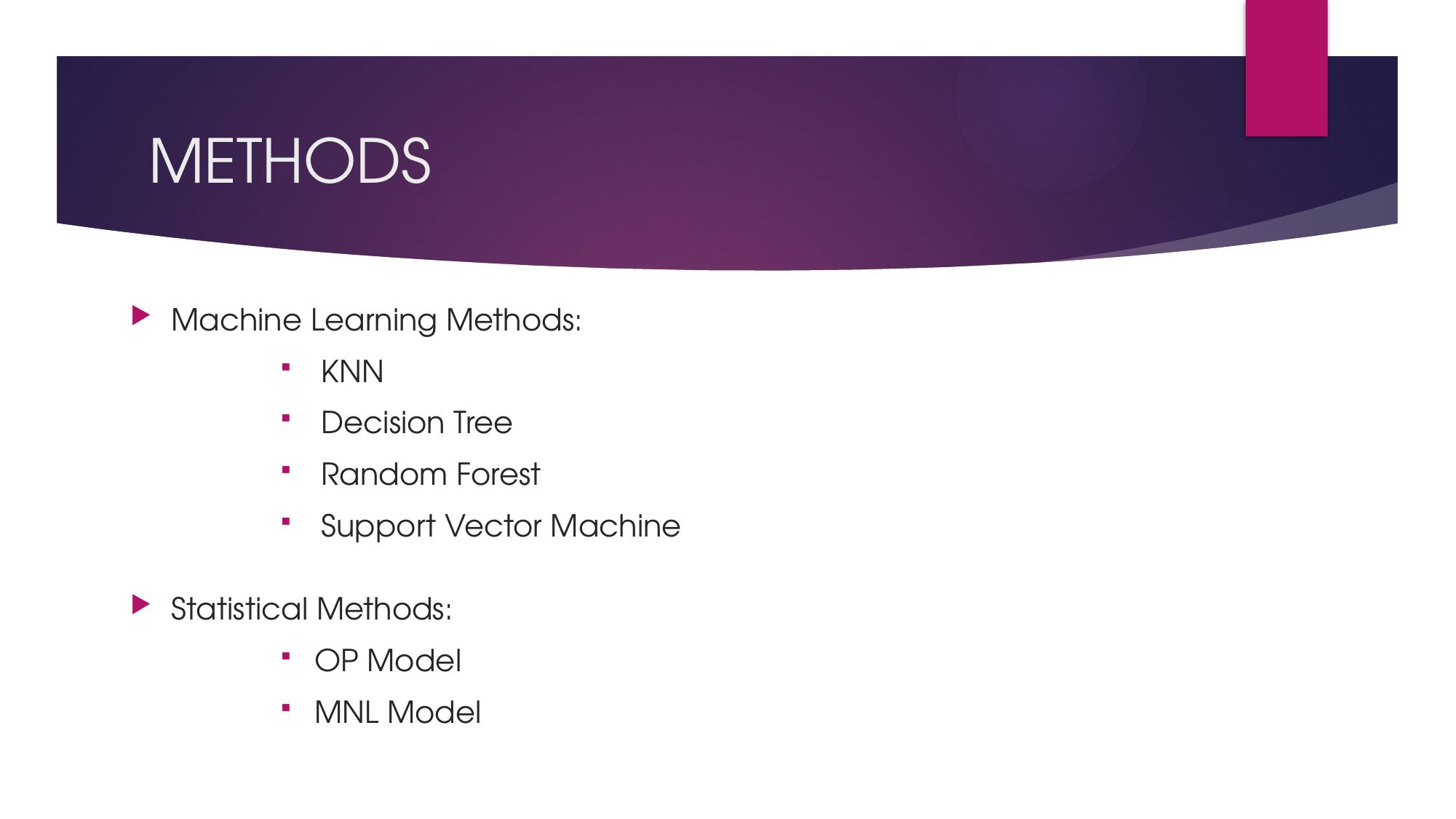

# METHODS
Machine Learning Methods:
KNN
Decision Tree
Random Forest
Support Vector Machine

Statistical Methods:
OP Model
MNL Model